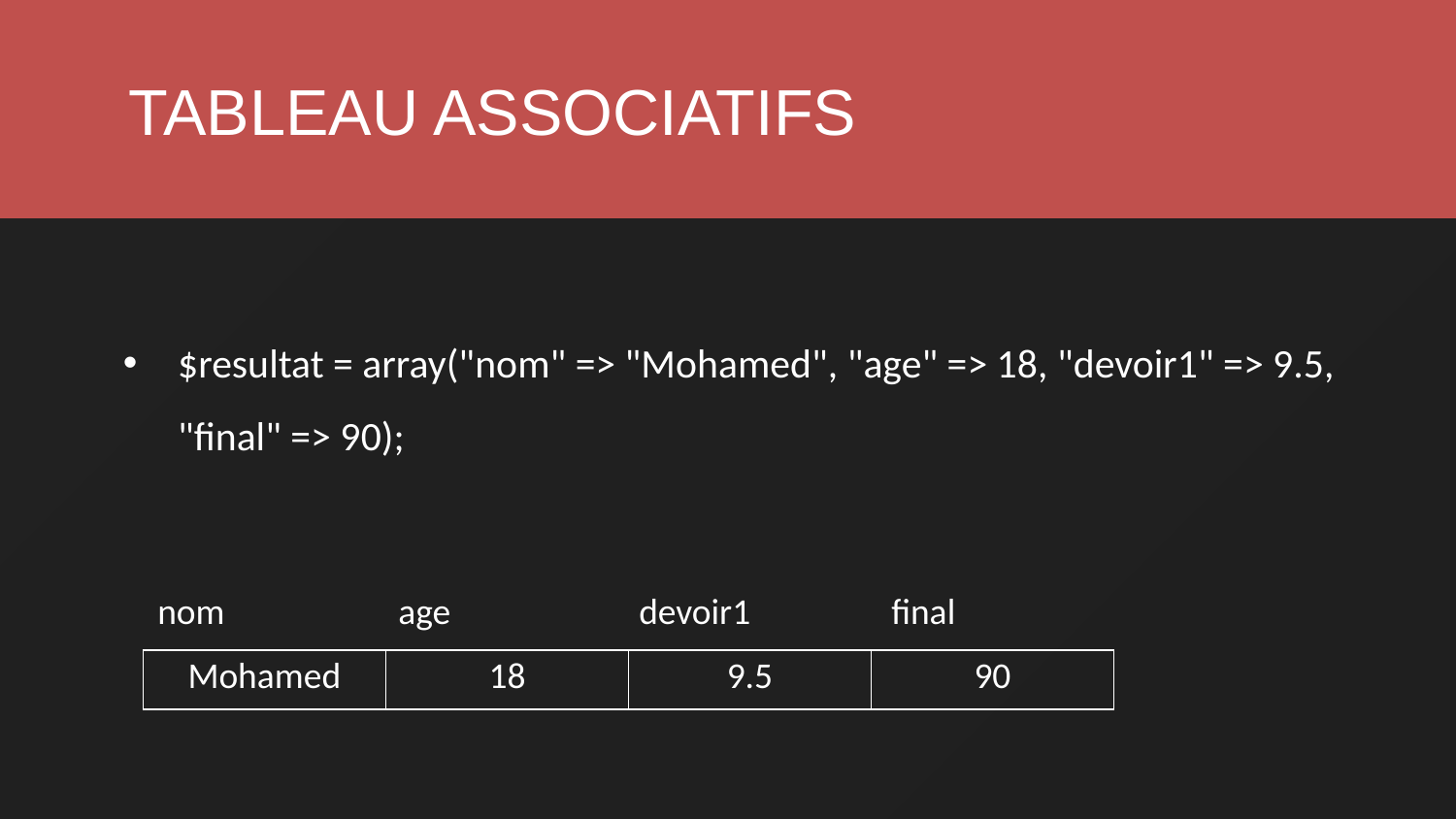

TABLEAU ASSOCIATIFS
$resultat = array("nom" => "Mohamed", "age" => 18, "devoir1" => 9.5, "final" => 90);
nom
age
devoir1
final
| Mohamed | 18 | 9.5 | 90 |
| --- | --- | --- | --- |